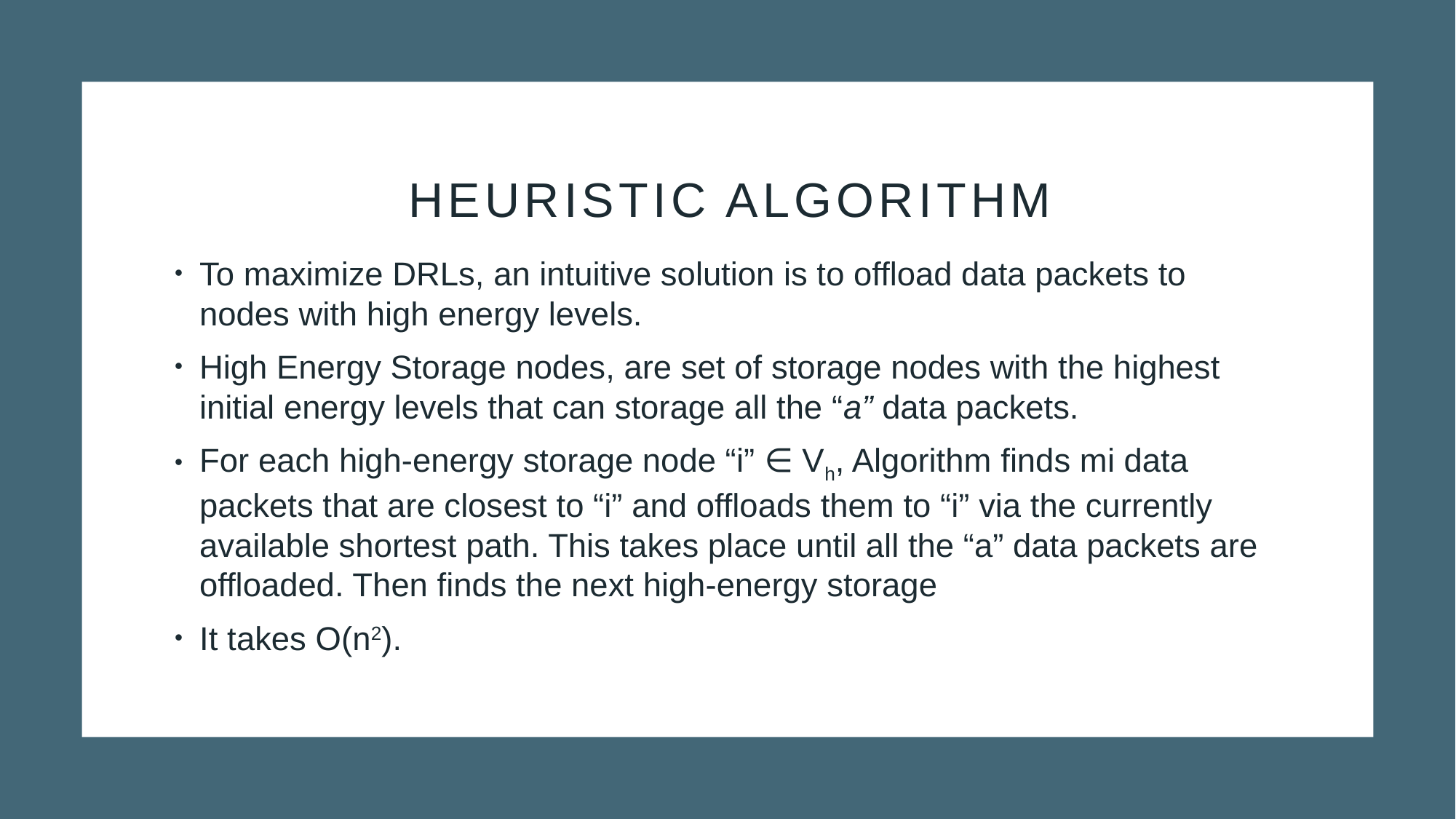

# Heuristic algorithm
To maximize DRLs, an intuitive solution is to offload data packets to nodes with high energy levels.
High Energy Storage nodes, are set of storage nodes with the highest initial energy levels that can storage all the “a” data packets.
For each high-energy storage node “i” ∈ Vh, Algorithm finds mi data packets that are closest to “i” and offloads them to “i” via the currently available shortest path. This takes place until all the “a” data packets are offloaded. Then finds the next high-energy storage
It takes O(n2).